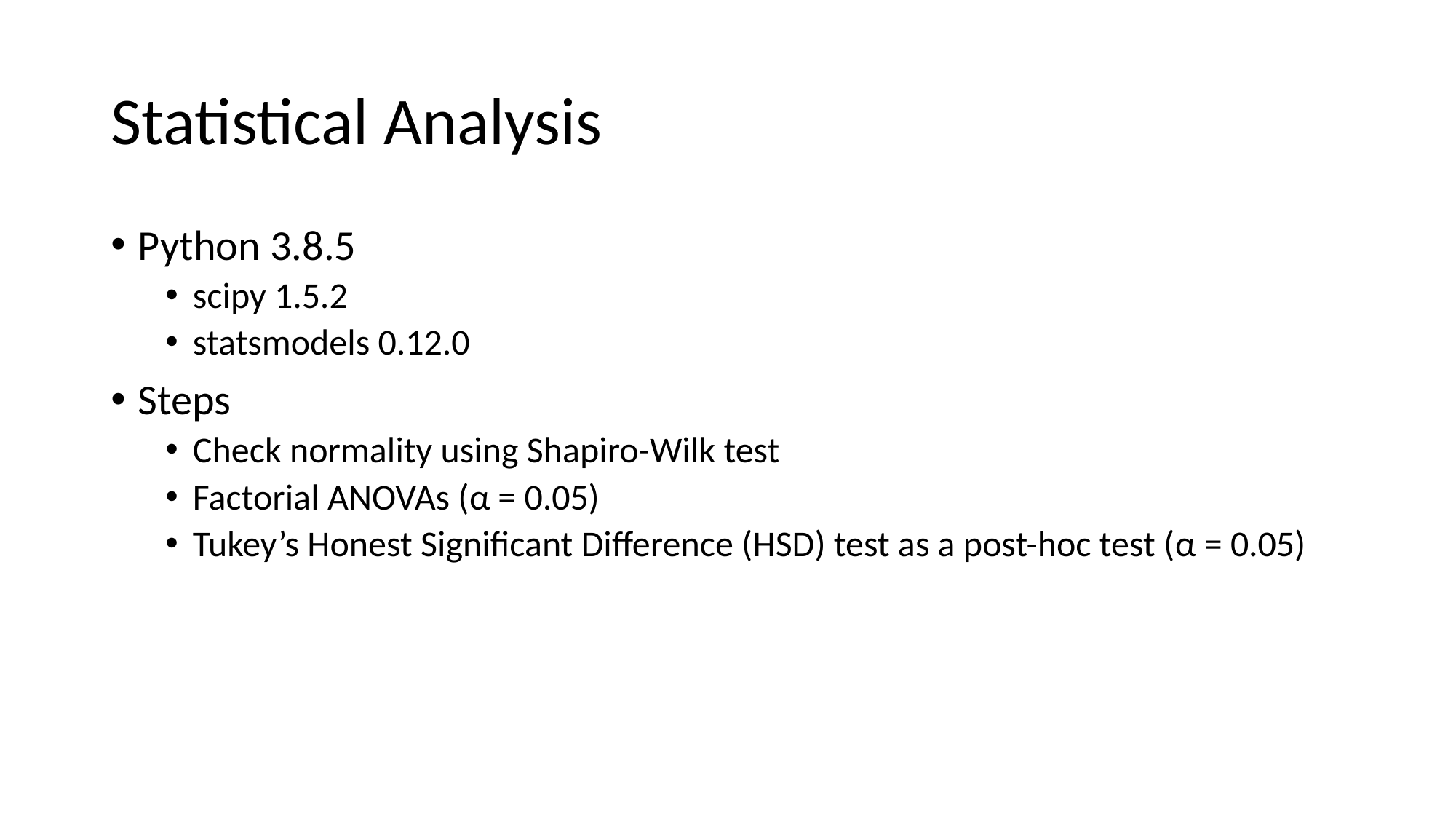

# Statistical Analysis
Python 3.8.5
scipy 1.5.2
statsmodels 0.12.0
Steps
Check normality using Shapiro-Wilk test
Factorial ANOVAs (α = 0.05)
Tukey’s Honest Significant Difference (HSD) test as a post-hoc test (α = 0.05)